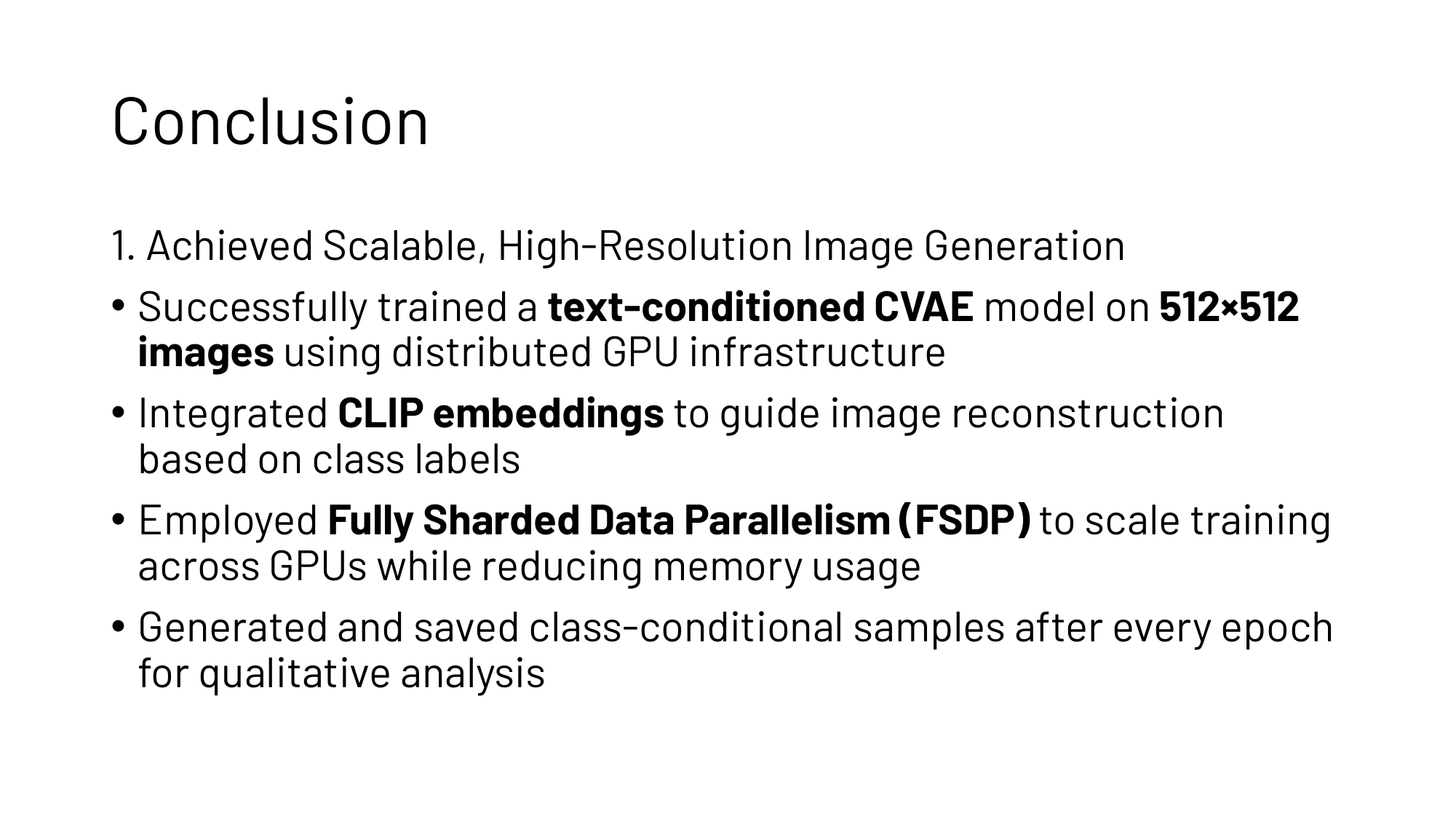

# Conclusion
1. Achieved Scalable, High-Resolution Image Generation
Successfully trained a text-conditioned CVAE model on 512×512 images using distributed GPU infrastructure
Integrated CLIP embeddings to guide image reconstruction based on class labels
Employed Fully Sharded Data Parallelism (FSDP) to scale training across GPUs while reducing memory usage
Generated and saved class-conditional samples after every epoch for qualitative analysis